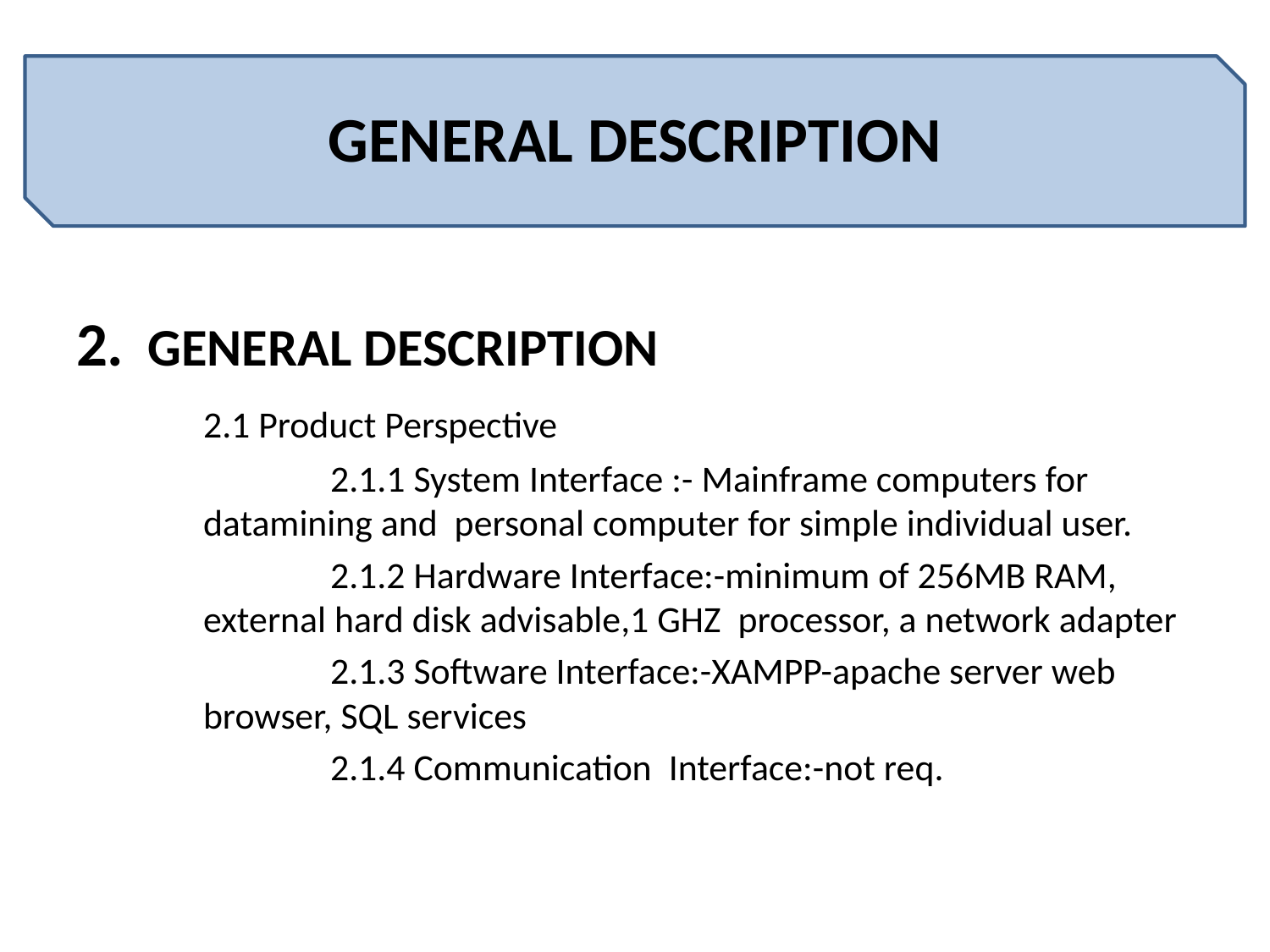

# GENERAL DESCRIPTION

2.	GENERAL DESCRIPTION
	2.1 Product Perspective
		2.1.1 System Interface :- Mainframe computers for datamining and  personal computer for simple individual user.
		2.1.2 Hardware Interface:-minimum of 256MB RAM, external hard disk advisable,1 GHZ  processor, a network adapter
		2.1.3 Software Interface:-XAMPP-apache server web browser, SQL services
		2.1.4 Communication  Interface:-not req.